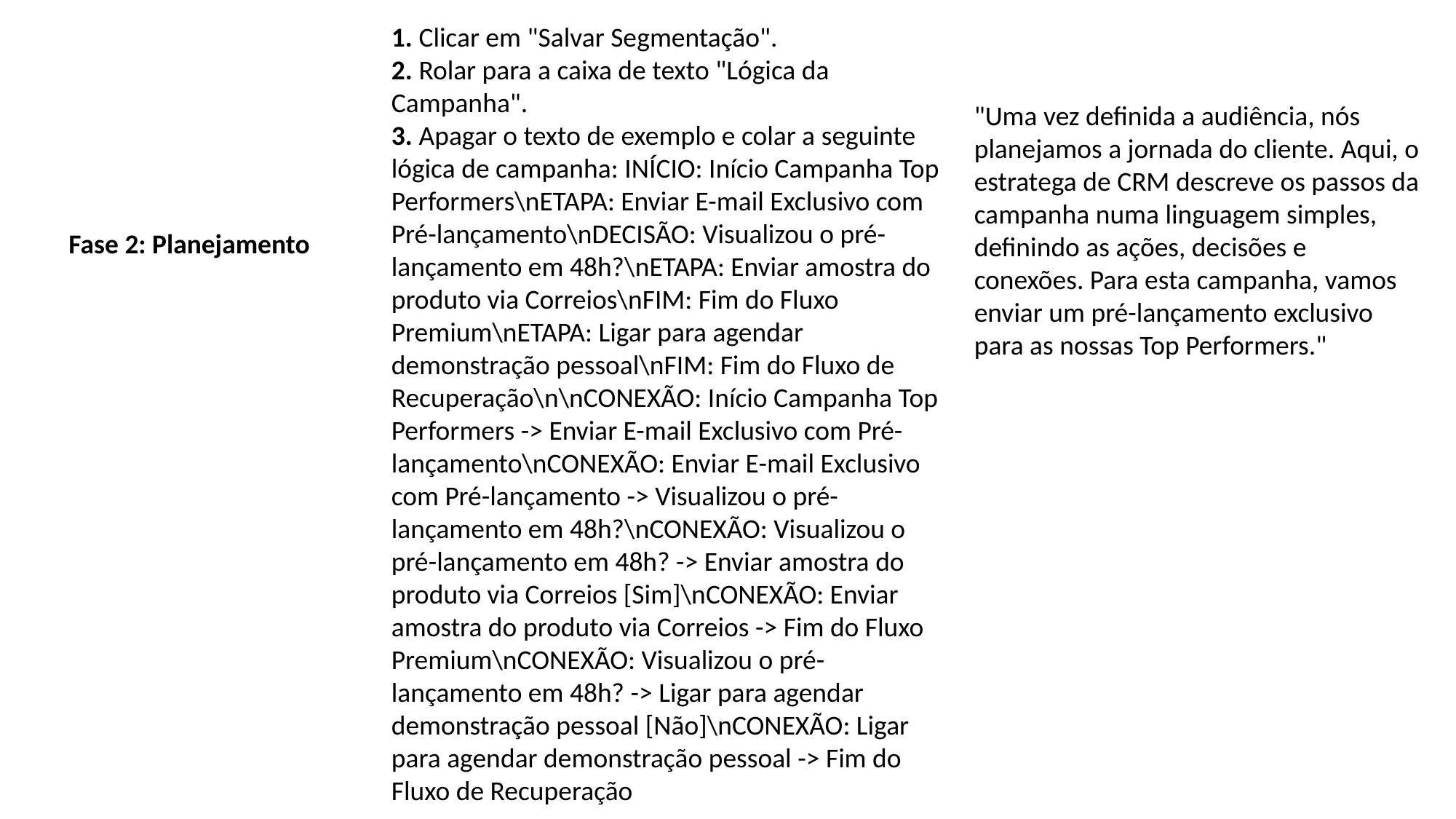

1. Clicar em "Salvar Segmentação".
2. Rolar para a caixa de texto "Lógica da Campanha".
3. Apagar o texto de exemplo e colar a seguinte lógica de campanha: INÍCIO: Início Campanha Top Performers\nETAPA: Enviar E-mail Exclusivo com Pré-lançamento\nDECISÃO: Visualizou o pré-lançamento em 48h?\nETAPA: Enviar amostra do produto via Correios\nFIM: Fim do Fluxo Premium\nETAPA: Ligar para agendar demonstração pessoal\nFIM: Fim do Fluxo de Recuperação\n\nCONEXÃO: Início Campanha Top Performers -> Enviar E-mail Exclusivo com Pré-lançamento\nCONEXÃO: Enviar E-mail Exclusivo com Pré-lançamento -> Visualizou o pré-lançamento em 48h?\nCONEXÃO: Visualizou o pré-lançamento em 48h? -> Enviar amostra do produto via Correios [Sim]\nCONEXÃO: Enviar amostra do produto via Correios -> Fim do Fluxo Premium\nCONEXÃO: Visualizou o pré-lançamento em 48h? -> Ligar para agendar demonstração pessoal [Não]\nCONEXÃO: Ligar para agendar demonstração pessoal -> Fim do Fluxo de Recuperação
"Uma vez definida a audiência, nós planejamos a jornada do cliente. Aqui, o estratega de CRM descreve os passos da campanha numa linguagem simples, definindo as ações, decisões e conexões. Para esta campanha, vamos enviar um pré-lançamento exclusivo para as nossas Top Performers."
Fase 2: Planejamento